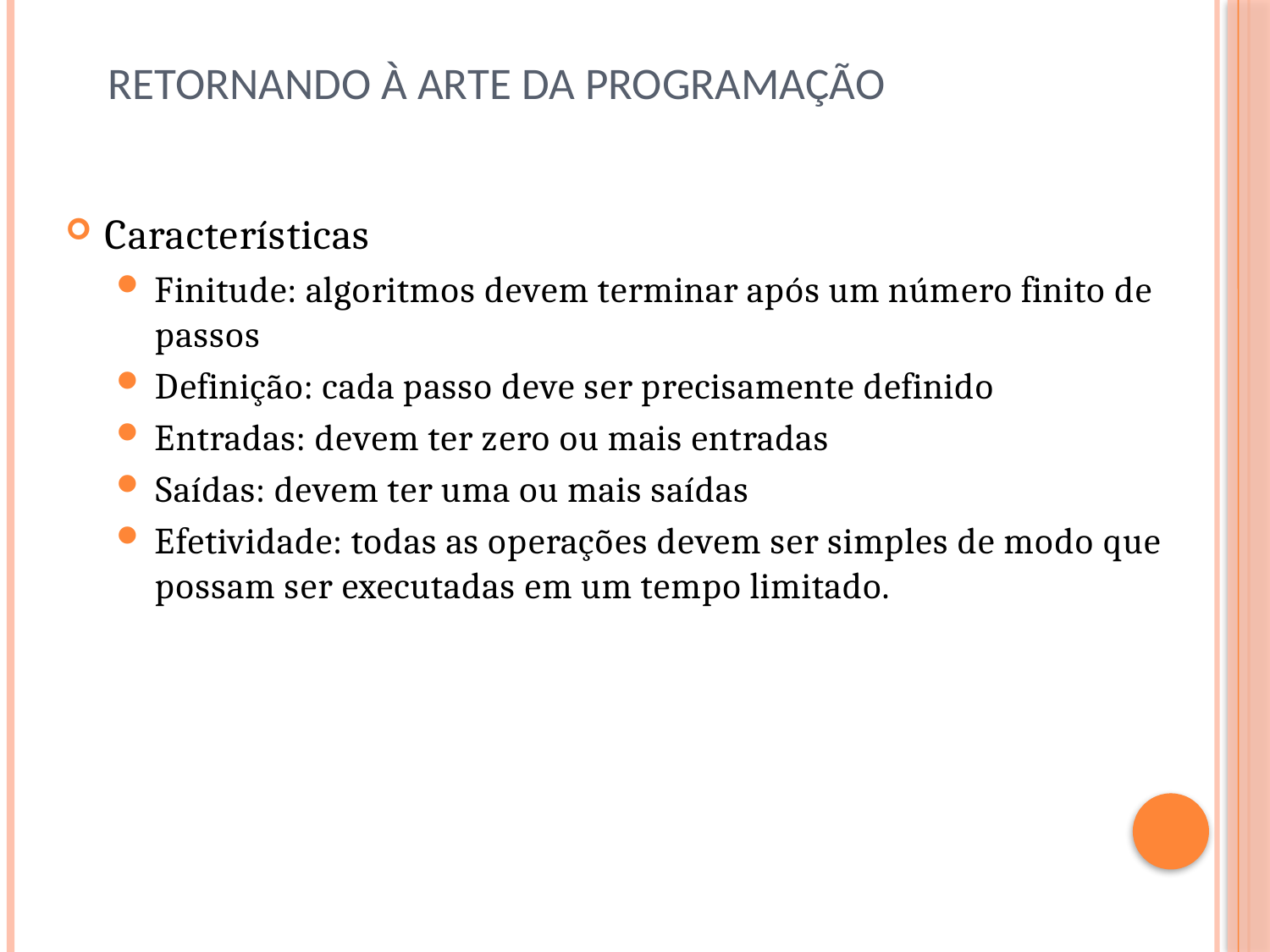

# Retornando à arte da programação
Características
Finitude: algoritmos devem terminar após um número finito de passos
Definição: cada passo deve ser precisamente definido
Entradas: devem ter zero ou mais entradas
Saídas: devem ter uma ou mais saídas
Efetividade: todas as operações devem ser simples de modo que possam ser executadas em um tempo limitado.